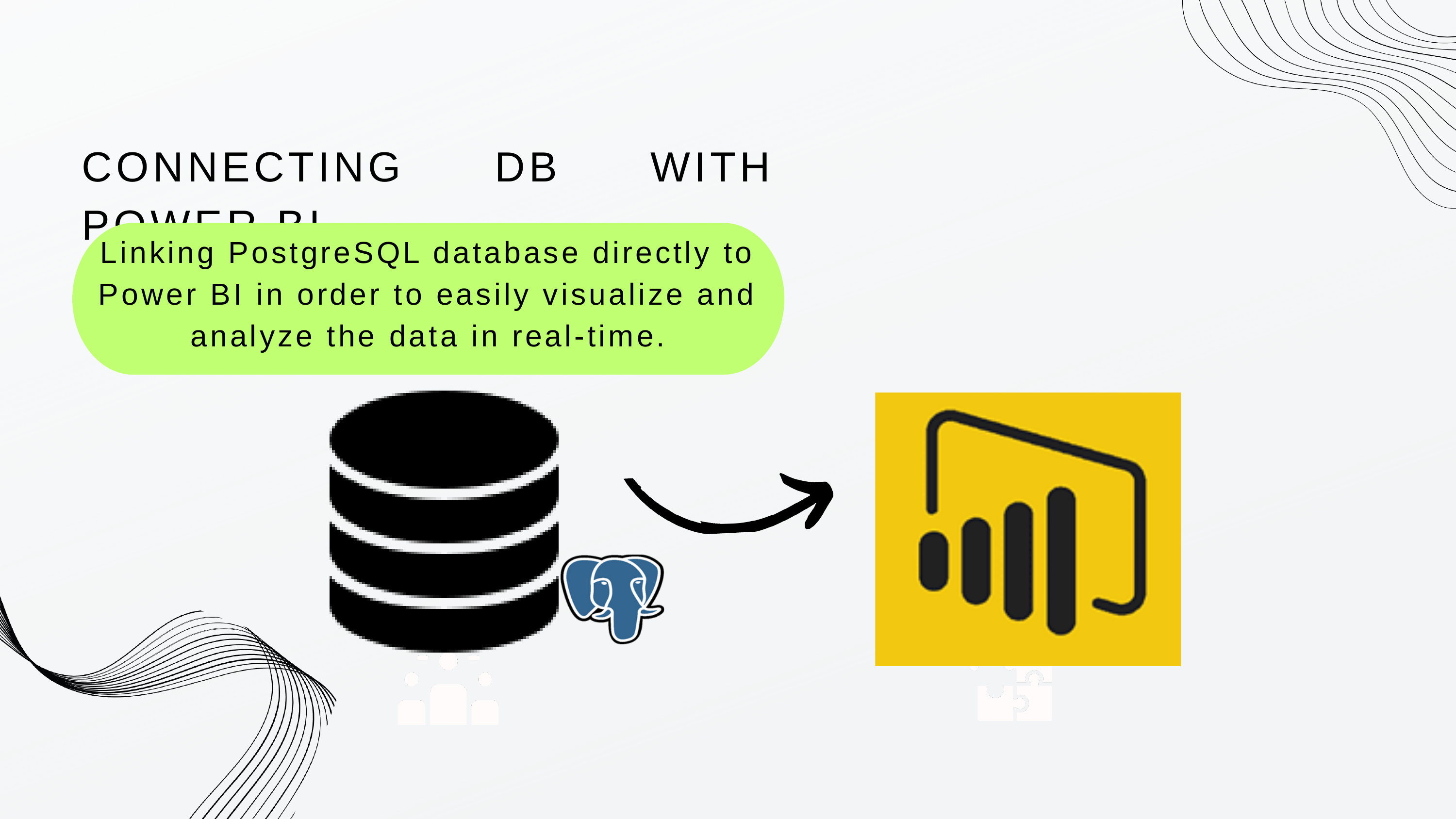

CONNECTING DB WITH POWER BI

Linking PostgreSQL database directly to Power BI in order to easily visualize and analyze the data in real-time.